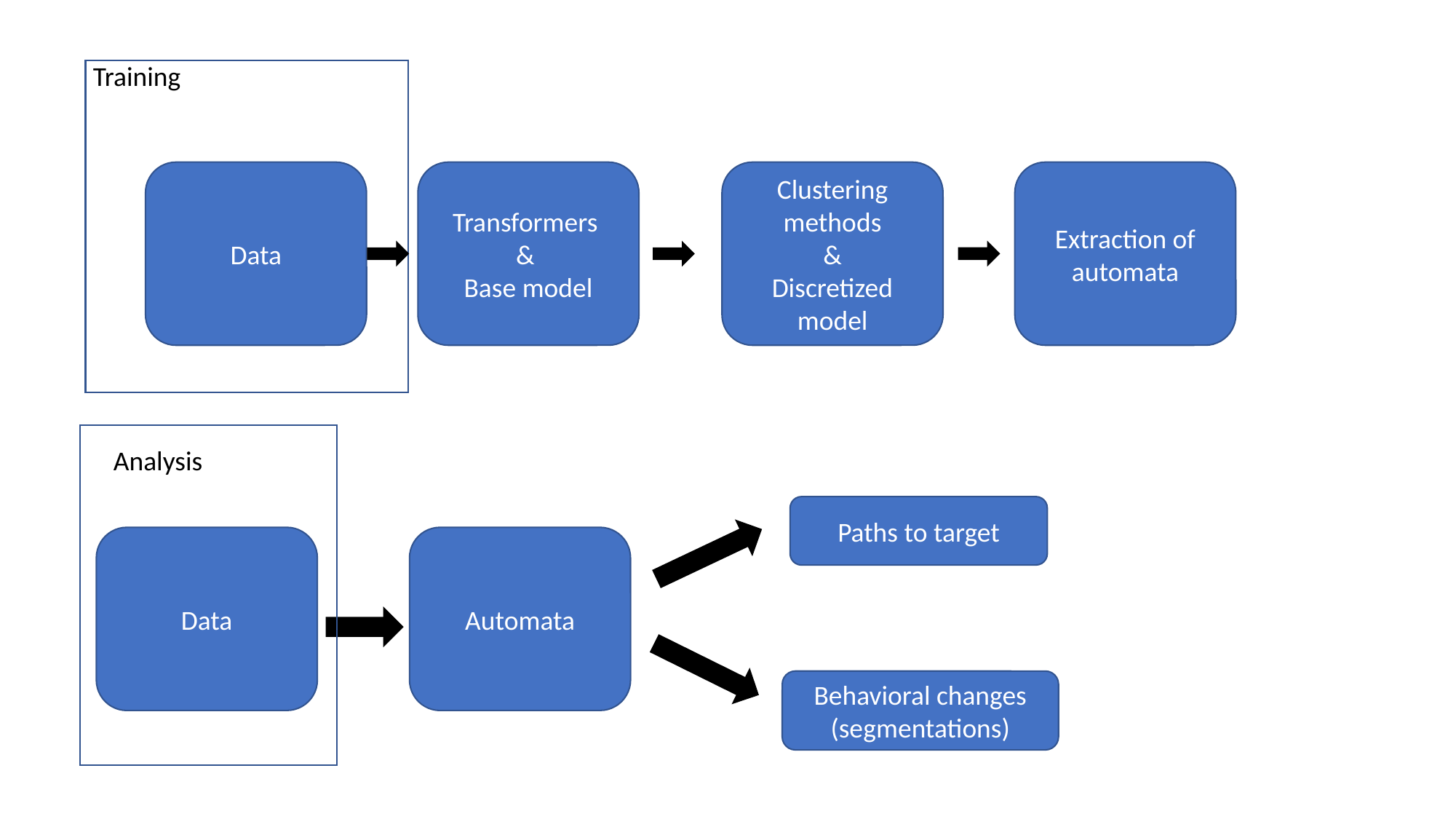

Training

Data
Extraction of automata
Transformers
&
Base model
Clustering methods
&
Discretized model

Analysis
Paths to target
Data
Automata

Behavioral changes (segmentations)